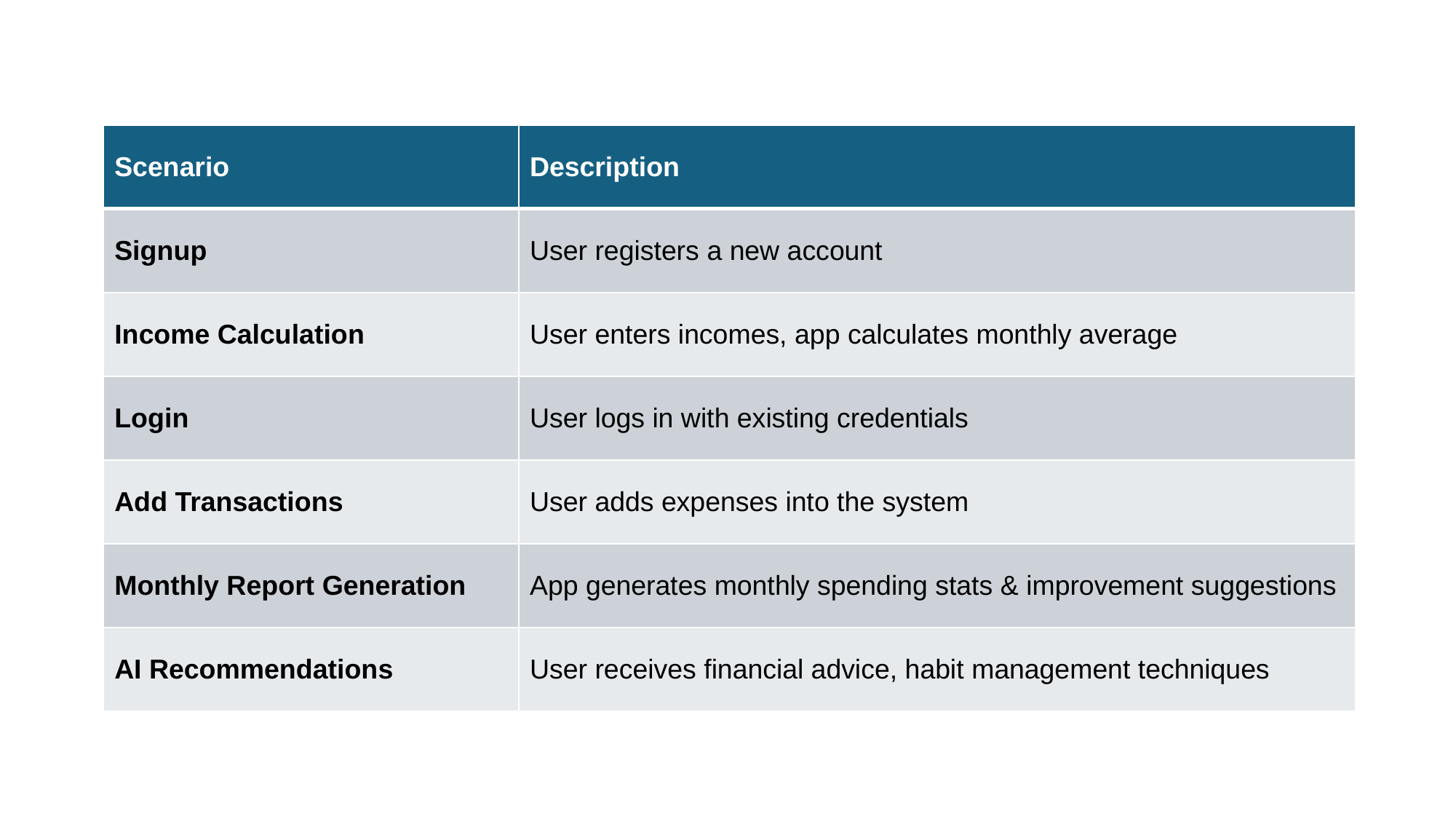

| Table Name | Fields |
| --- | --- |
| Users | userId(PK) , name , email(UN) , phone , averageIncome |
| Transitions | transactionId(PK) , userId(FK) , name , description , date , amount |
| Scenario | Description |
| --- | --- |
| Signup | User registers a new account |
| Income Calculation | User enters incomes, app calculates monthly average |
| Login | User logs in with existing credentials |
| Add Transactions | User adds expenses into the system |
| Monthly Report Generation | App generates monthly spending stats & improvement suggestions |
| AI Recommendations | User receives financial advice, habit management techniques |
| Number | Name | Description |
| --- | --- | --- |
| 1 | Home Page | General site info, signup and login buttons |
| 2 | Signup | New user registration form |
| 3 | Login | User login form |
| 4 | Income Entry | User inputs last five months' incomes |
| 5 | Dashboard | Display monthly average income, transactions, and statistics |
| 6 | Add Transaction | Form to add new transactions |
| 7 | Stats & Suggestions | Monthly expense statistics and spending suggestions |
| 8 | Discipline Training | Screen with financial tips & habit training |